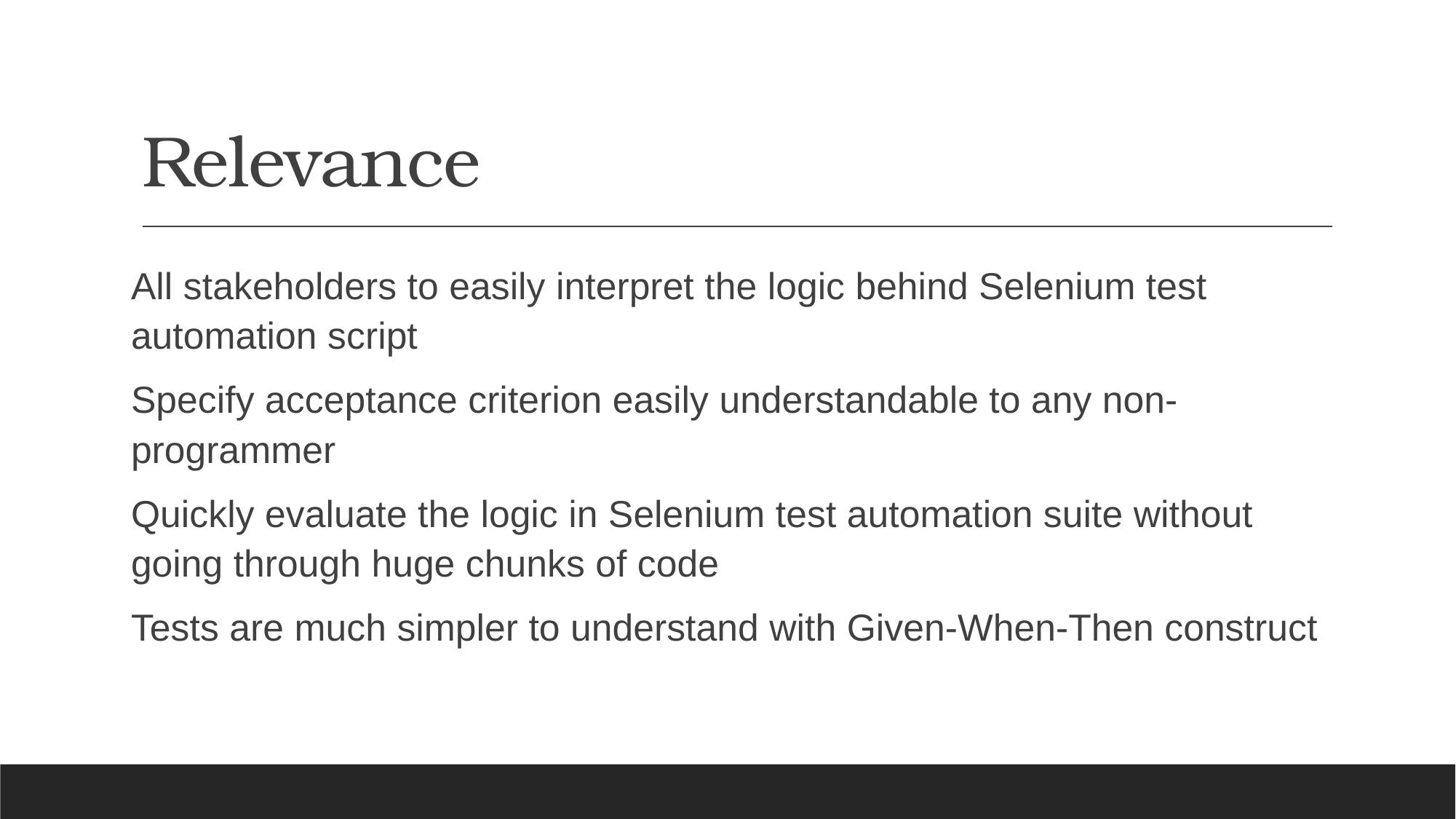

# Relevance
All stakeholders to easily interpret the logic behind Selenium test automation script
Specify acceptance criterion easily understandable to any non-programmer
Quickly evaluate the logic in Selenium test automation suite without going through huge chunks of code
Tests are much simpler to understand with Given-When-Then construct